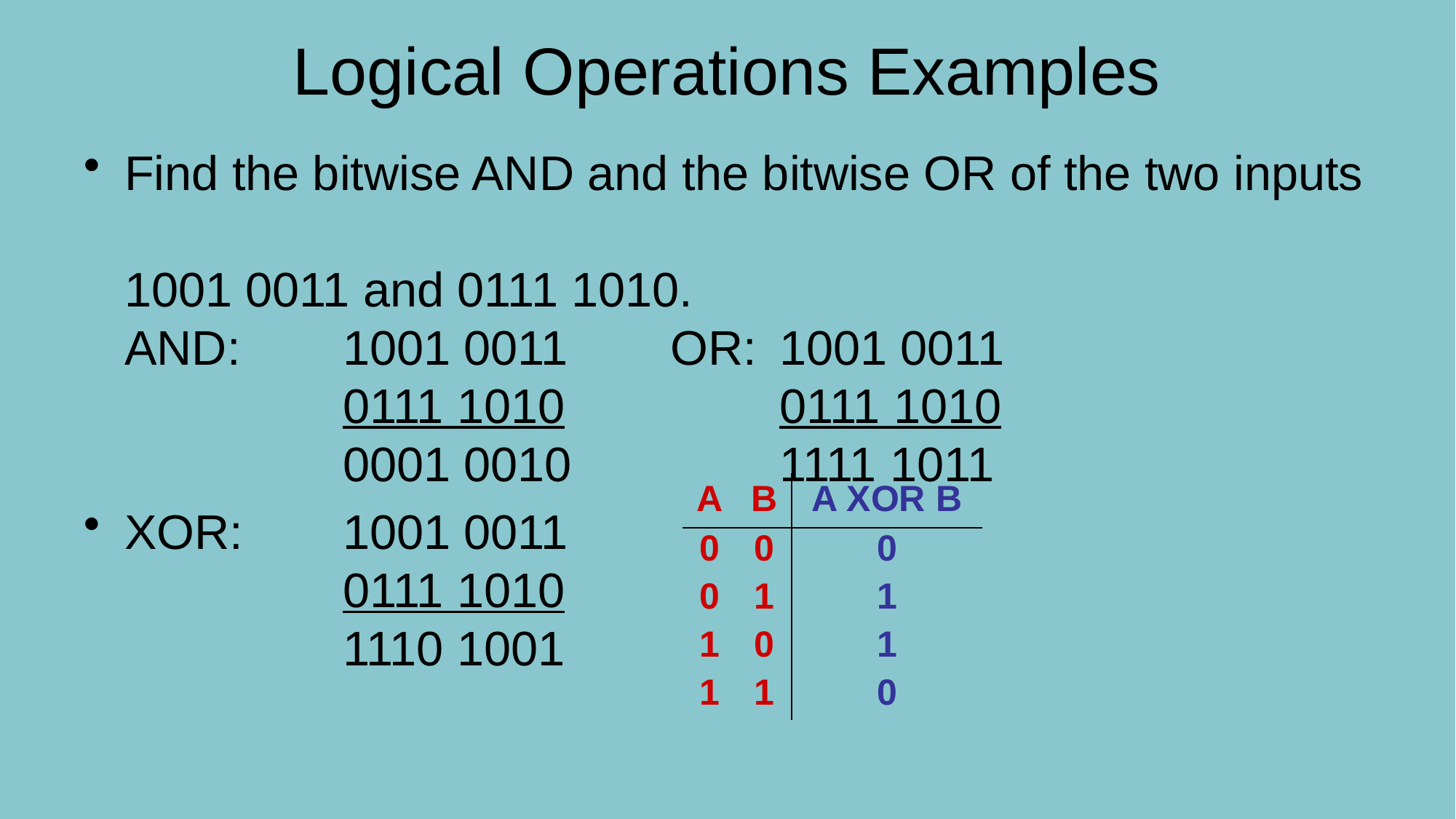

# Logical Operations Examples
Find the bitwise AND and the bitwise OR of the two inputs
1001 0011 and 0111 1010.
AND: 	1001 0011	OR:	1001 0011
		0111 1010		0111 1010
		0001 0010		1111 1011
XOR:	1001 0011
		0111 1010
		1110 1001

| A | B | A XOR B |
| --- | --- | --- |
| 0 | 0 | 0 |
| 0 | 1 | 1 |
| 1 | 0 | 1 |
| 1 | 1 | 0 |